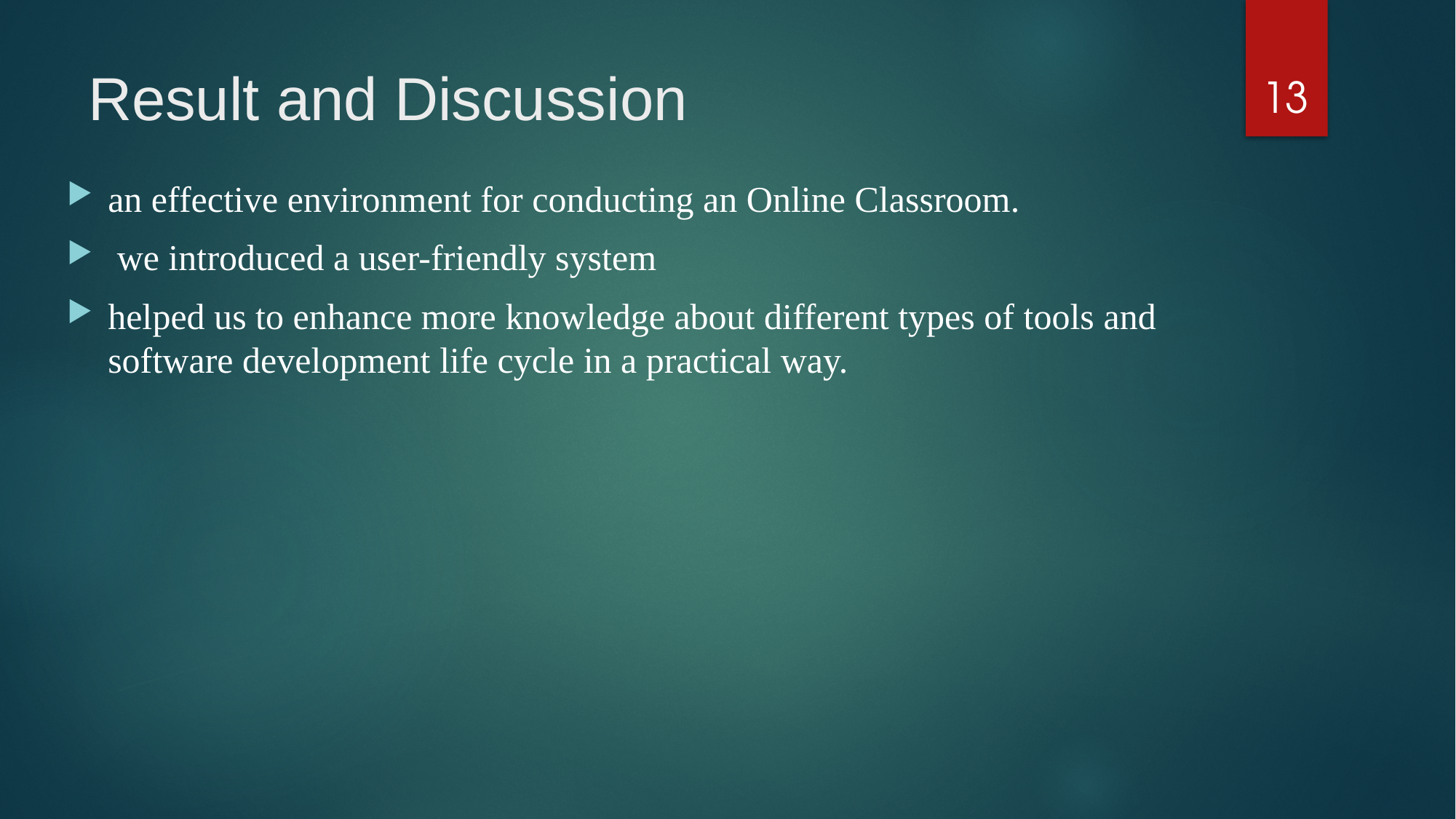

13
# Result and Discussion
an effective environment for conducting an Online Classroom.
 we introduced a user-friendly system
helped us to enhance more knowledge about different types of tools and software development life cycle in a practical way.